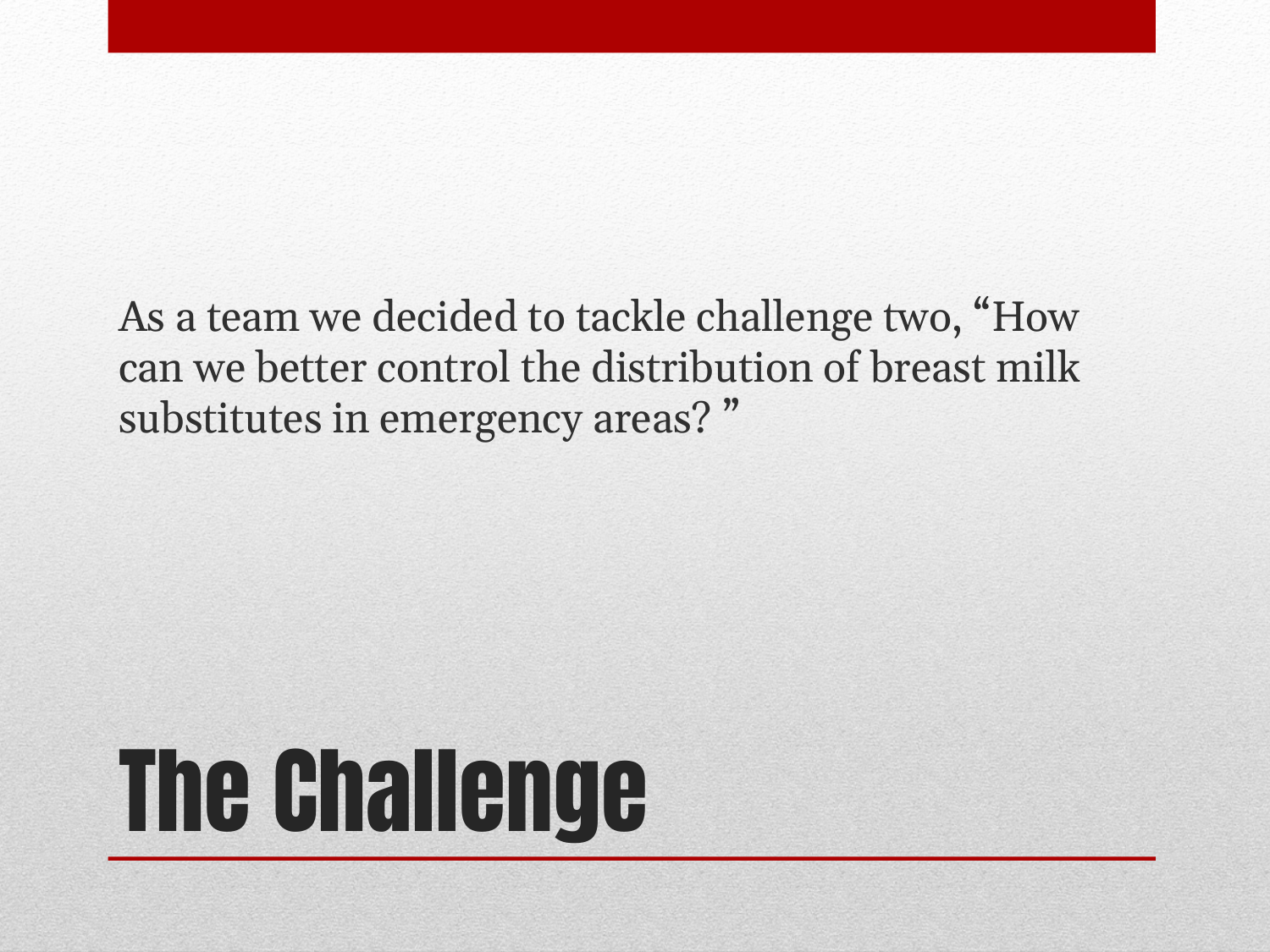

As a team we decided to tackle challenge two, “How can we better control the distribution of breast milk substitutes in emergency areas? ”
# The Challenge